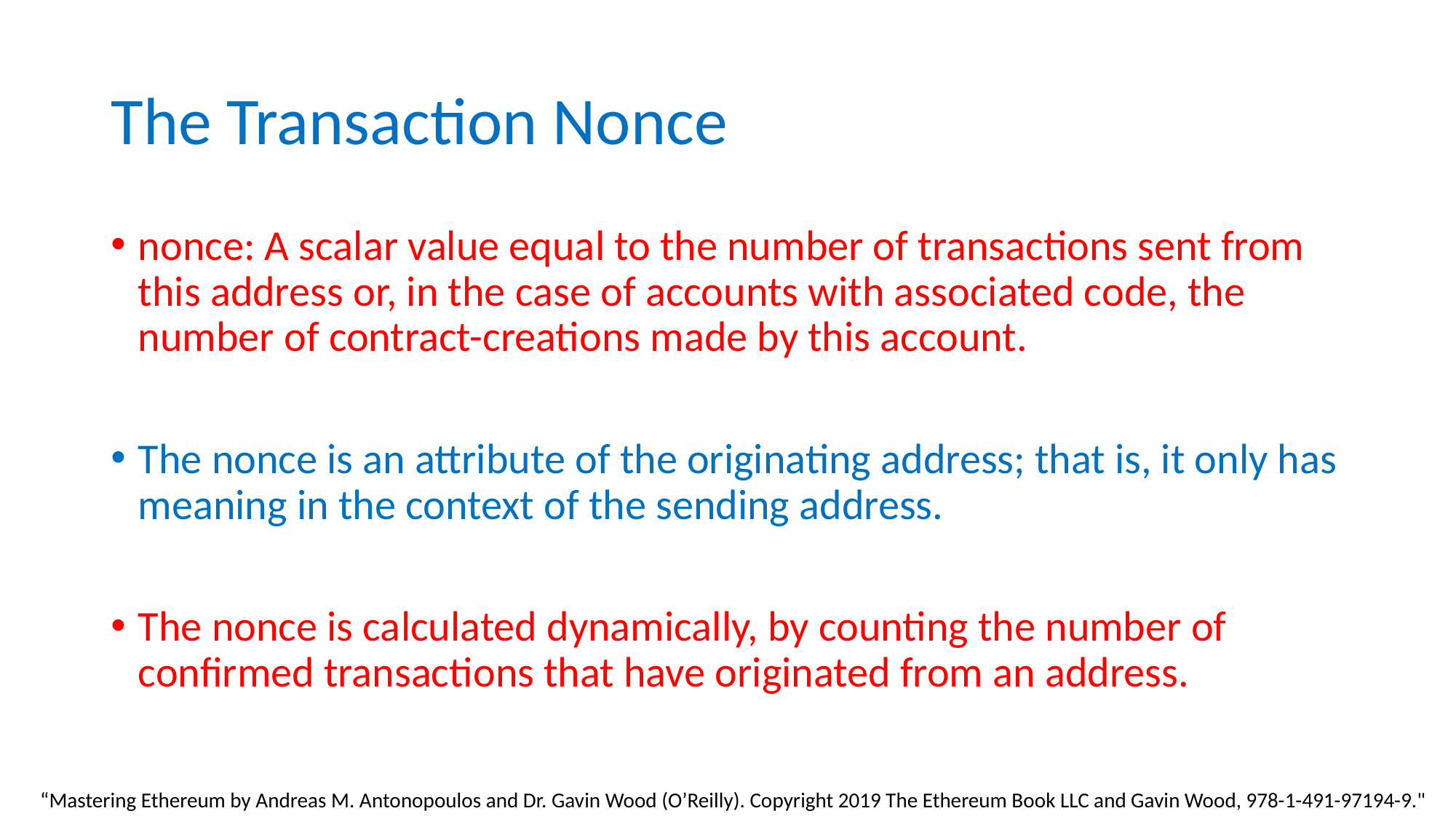

# The Transaction Nonce
nonce: A scalar value equal to the number of transactions sent from this address or, in the case of accounts with associated code, the number of contract-creations made by this account.

The nonce is an attribute of the originating address; that is, it only has meaning in the context of the sending address.

The nonce is calculated dynamically, by counting the number of confirmed transactions that have originated from an address.
“Mastering Ethereum by Andreas M. Antonopoulos and Dr. Gavin Wood (O’Reilly). Copyright 2019 The Ethereum Book LLC and Gavin Wood, 978-1-491-97194-9."